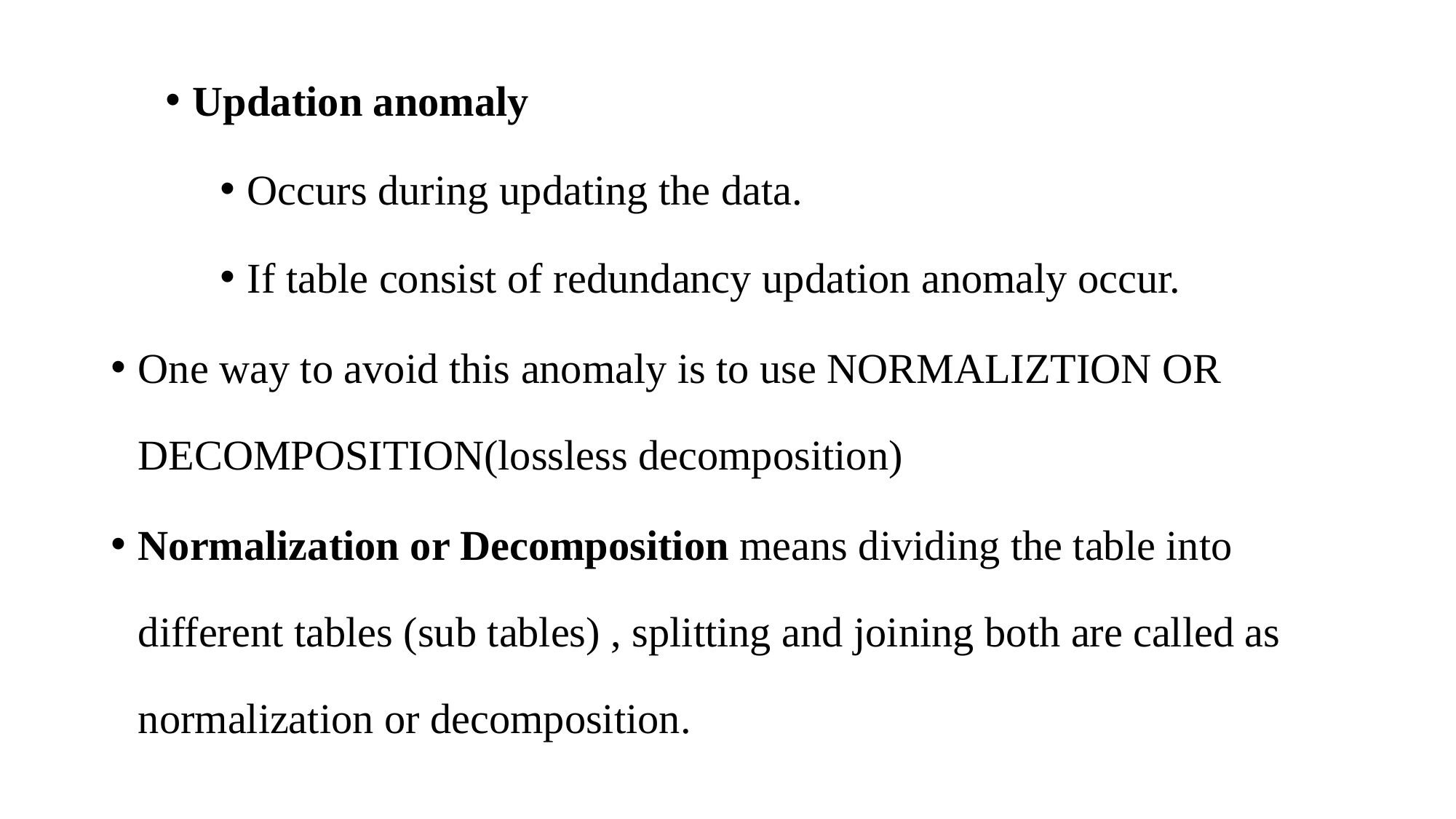

Updation anomaly
Occurs during updating the data.
If table consist of redundancy updation anomaly occur.
One way to avoid this anomaly is to use NORMALIZTION OR DECOMPOSITION(lossless decomposition)
Normalization or Decomposition means dividing the table into different tables (sub tables) , splitting and joining both are called as normalization or decomposition.